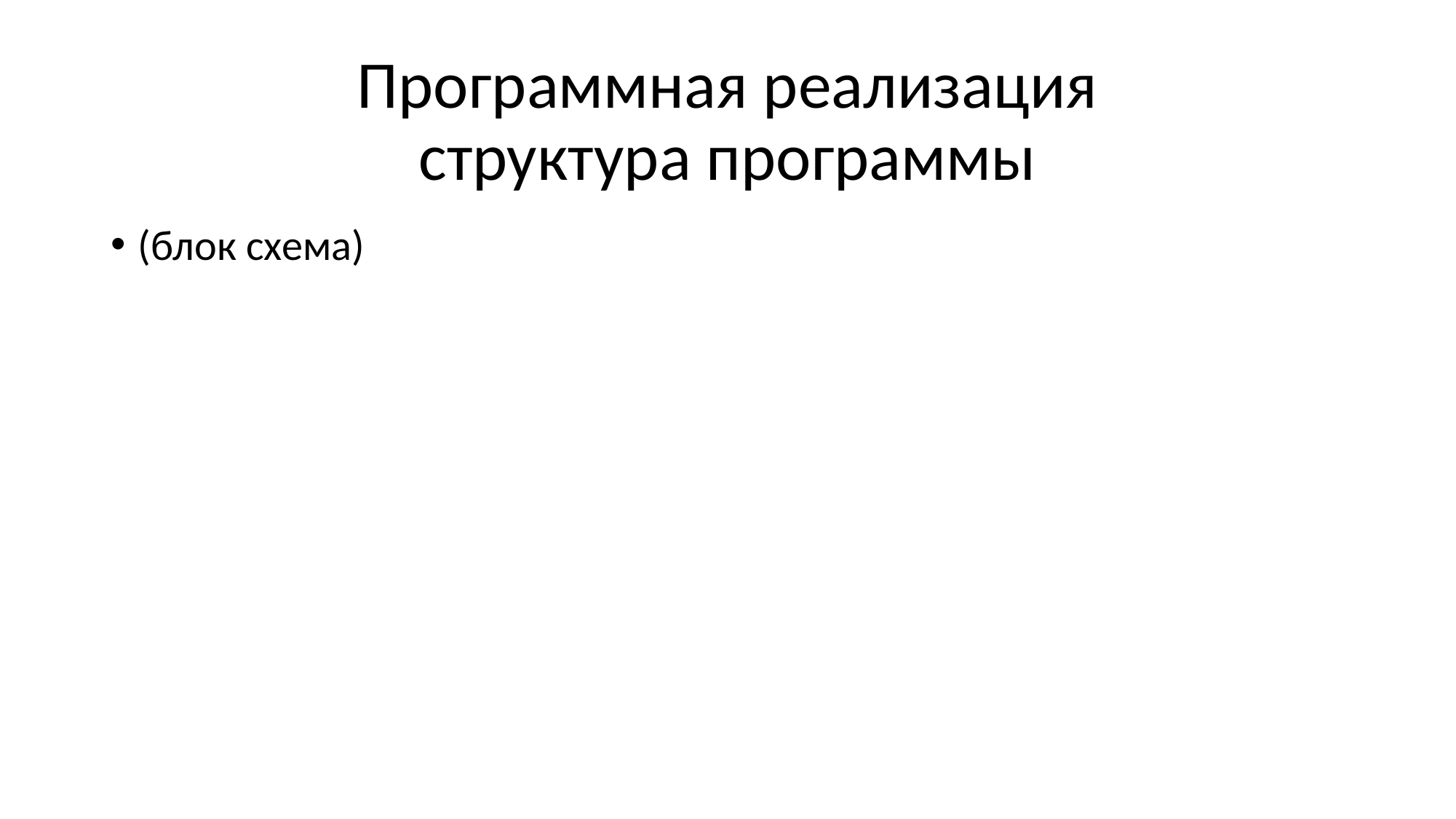

# Программная реализация структура программы
(блок схема)